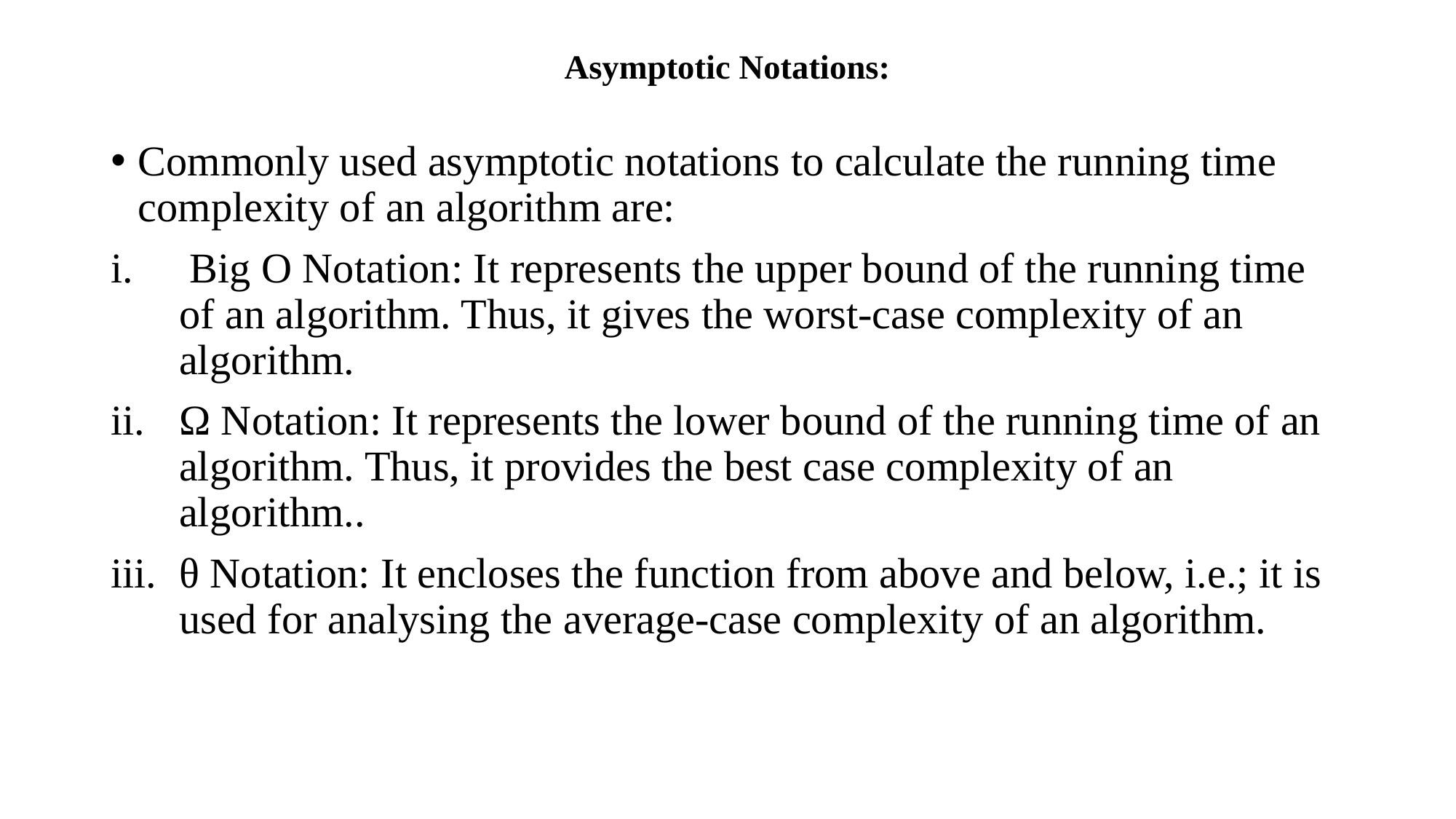

# Asymptotic Notations:
Commonly used asymptotic notations to calculate the running time complexity of an algorithm are:
 Big Ο Notation: It represents the upper bound of the running time of an algorithm. Thus, it gives the worst-case complexity of an algorithm.
Ω Notation: It represents the lower bound of the running time of an algorithm. Thus, it provides the best case complexity of an algorithm..
θ Notation: It encloses the function from above and below, i.e.; it is used for analysing the average-case complexity of an algorithm.